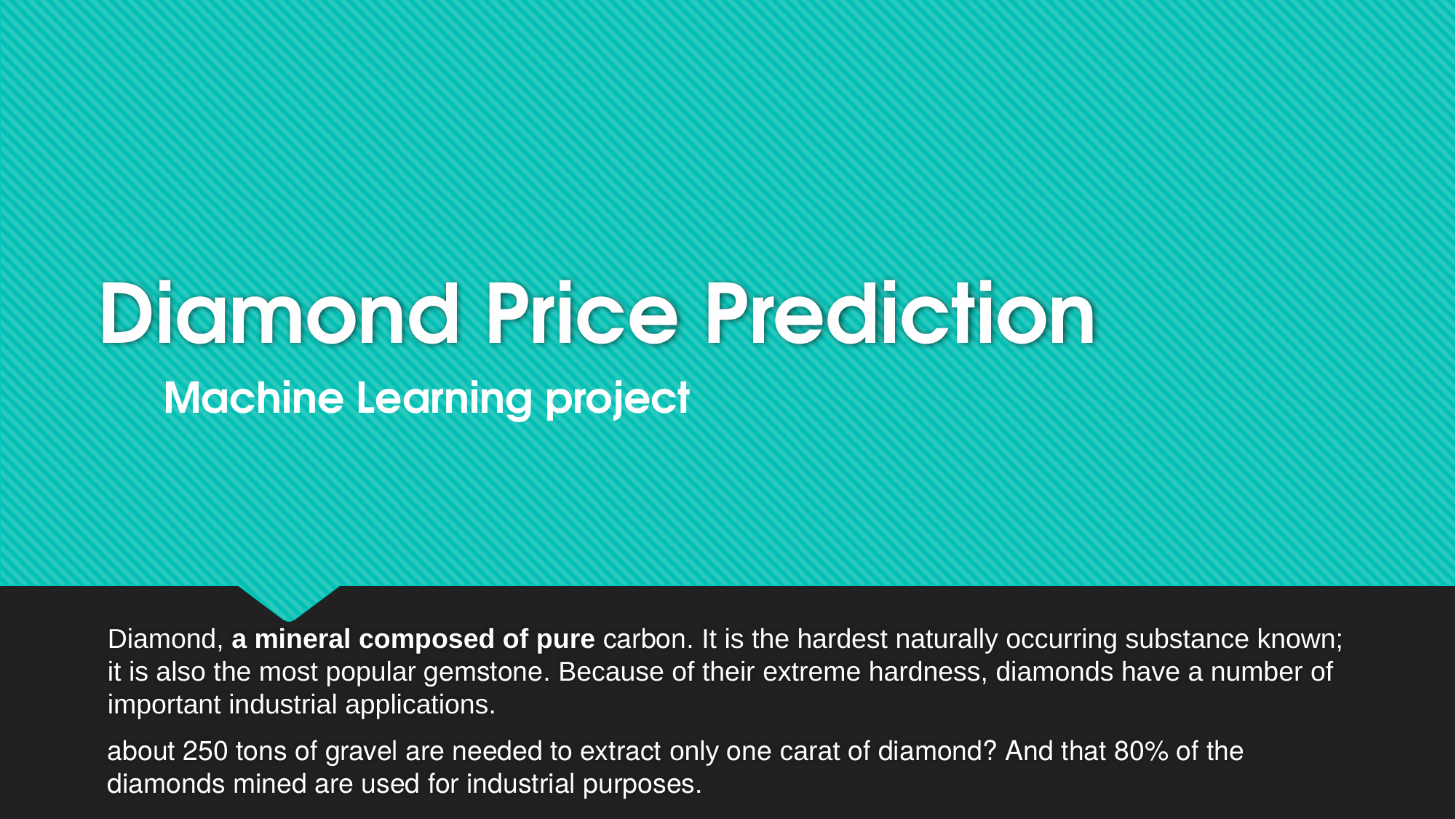

# Diamond Price Prediction
Machine Learning project
Diamond, a mineral composed of pure carbon. It is the hardest naturally occurring substance known; it is also the most popular gemstone. Because of their extreme hardness, diamonds have a number of important industrial applications.
about 250 tons of gravel are needed to extract only one carat of diamond? And that 80% of the diamonds mined are used for industrial purposes.